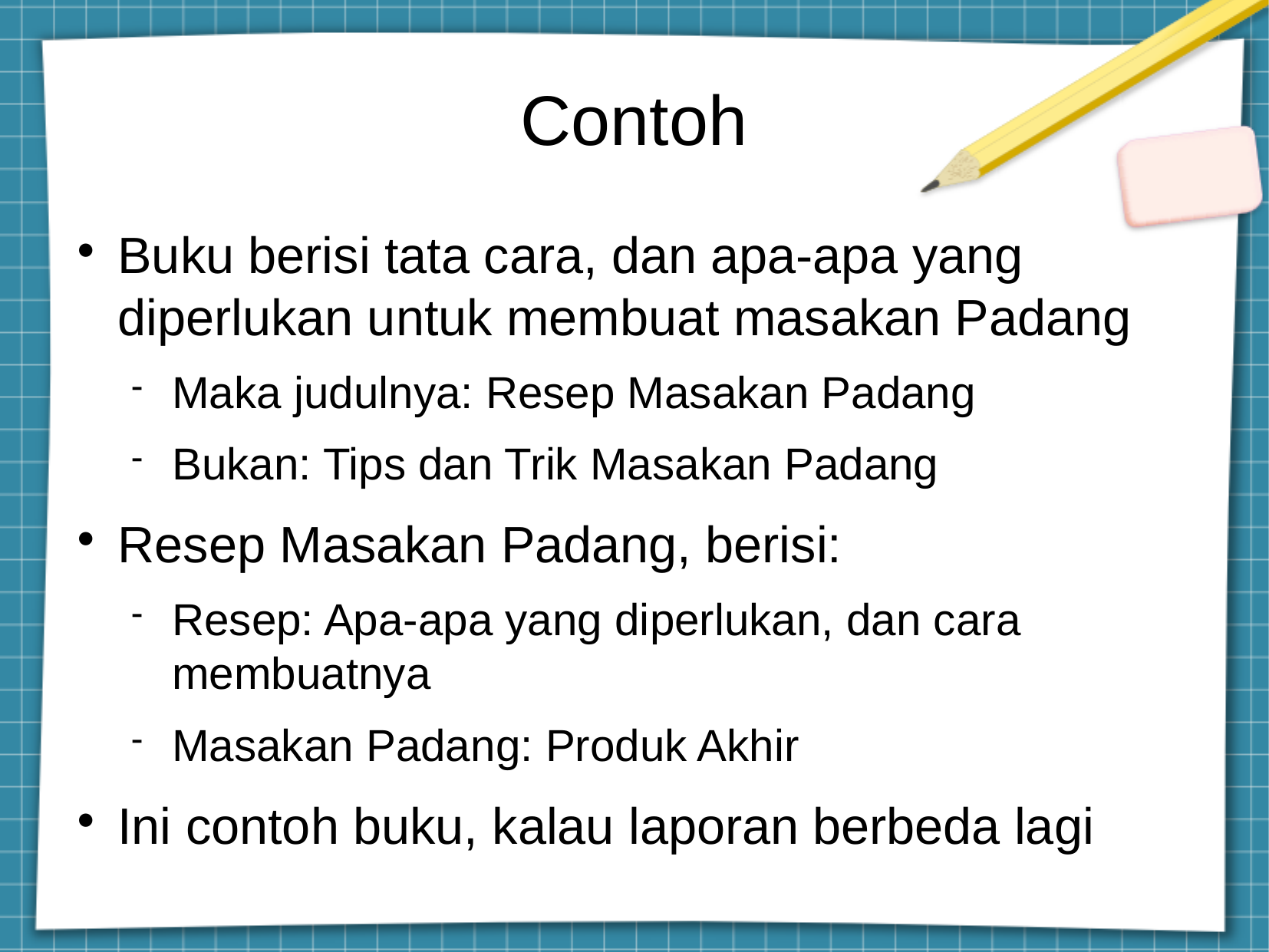

Contoh
Buku berisi tata cara, dan apa-apa yang diperlukan untuk membuat masakan Padang
Maka judulnya: Resep Masakan Padang
Bukan: Tips dan Trik Masakan Padang
Resep Masakan Padang, berisi:
Resep: Apa-apa yang diperlukan, dan cara membuatnya
Masakan Padang: Produk Akhir
Ini contoh buku, kalau laporan berbeda lagi